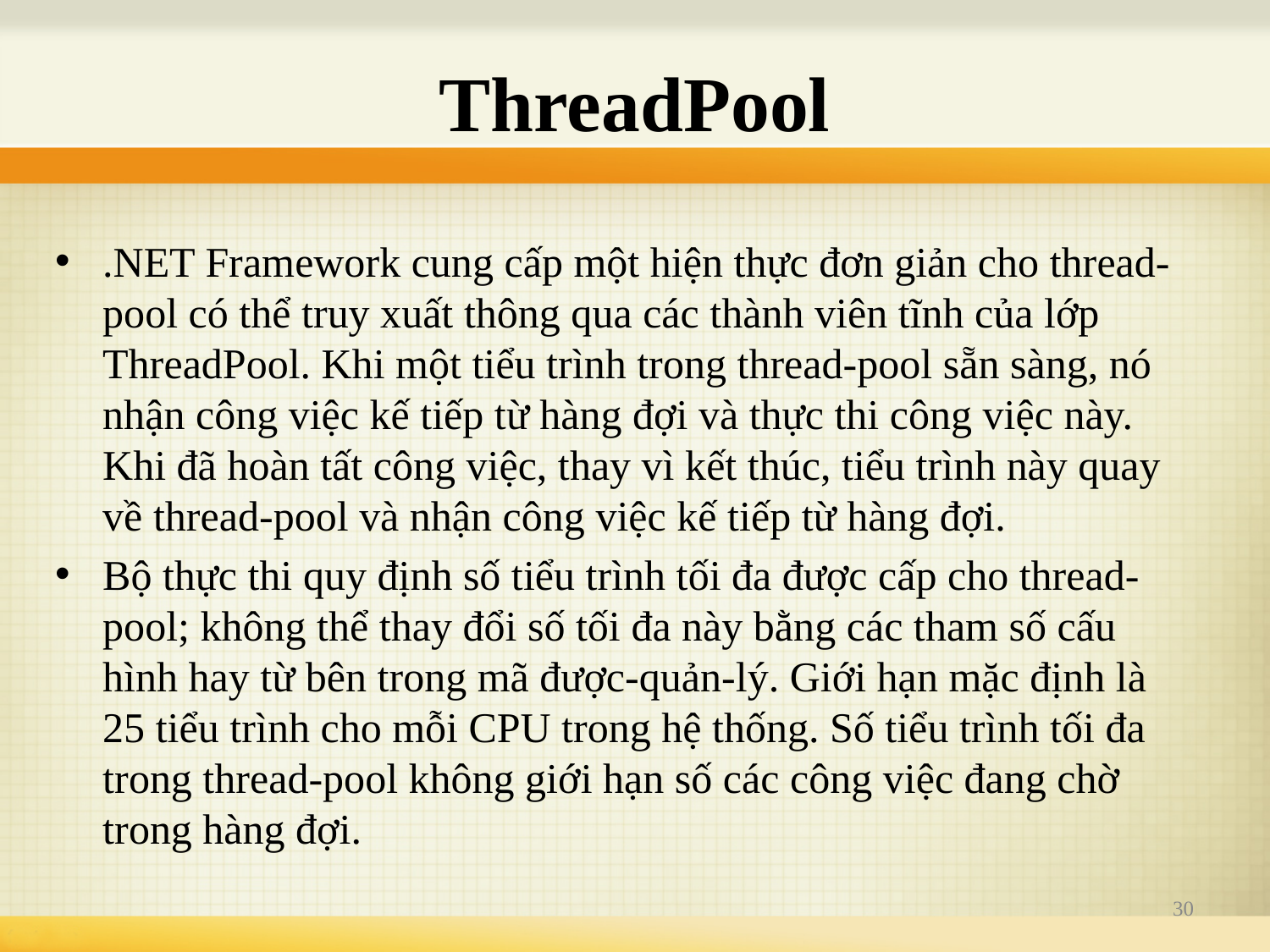

# ThreadPool
.NET Framework cung cấp một hiện thực đơn giản cho thread-pool có thể truy xuất thông qua các thành viên tĩnh của lớp ThreadPool. Khi một tiểu trình trong thread-pool sẵn sàng, nó nhận công việc kế tiếp từ hàng đợi và thực thi công việc này. Khi đã hoàn tất công việc, thay vì kết thúc, tiểu trình này quay về thread-pool và nhận công việc kế tiếp từ hàng đợi.
Bộ thực thi quy định số tiểu trình tối đa được cấp cho thread-pool; không thể thay đổi số tối đa này bằng các tham số cấu hình hay từ bên trong mã được-quản-lý. Giới hạn mặc định là 25 tiểu trình cho mỗi CPU trong hệ thống. Số tiểu trình tối đa trong thread-pool không giới hạn số các công việc đang chờ trong hàng đợi.
30